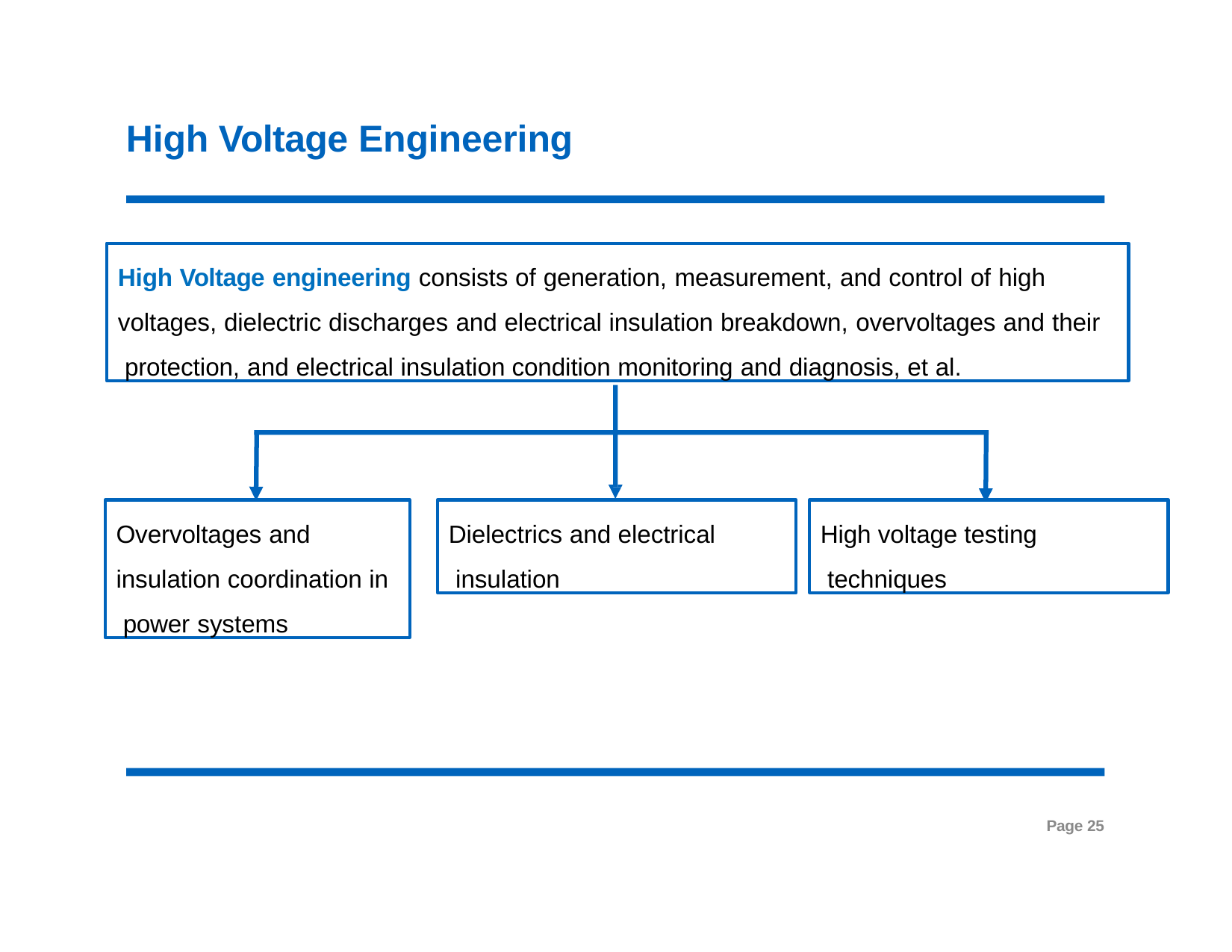

# High Voltage Engineering
High Voltage engineering consists of generation, measurement, and control of high  voltages, dielectric discharges and electrical insulation breakdown, overvoltages and their  protection, and electrical insulation condition monitoring and diagnosis, et al.

Overvoltages and  insulation coordination in  power systems
Dielectrics and electrical  insulation

High voltage testing  techniques
Page 25